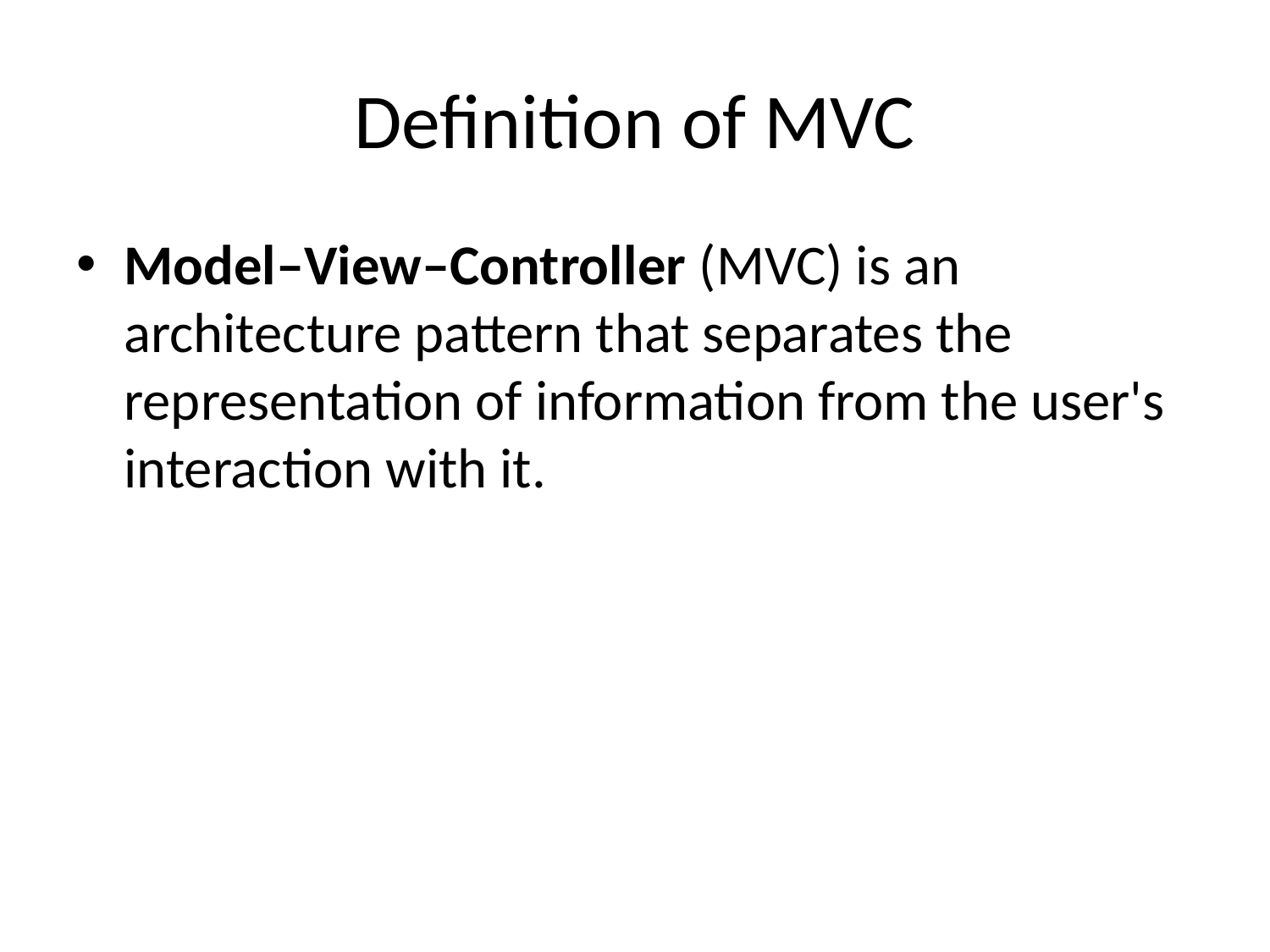

# Definition of MVC
Model–View–Controller (MVC) is an architecture pattern that separates the representation of information from the user's interaction with it.